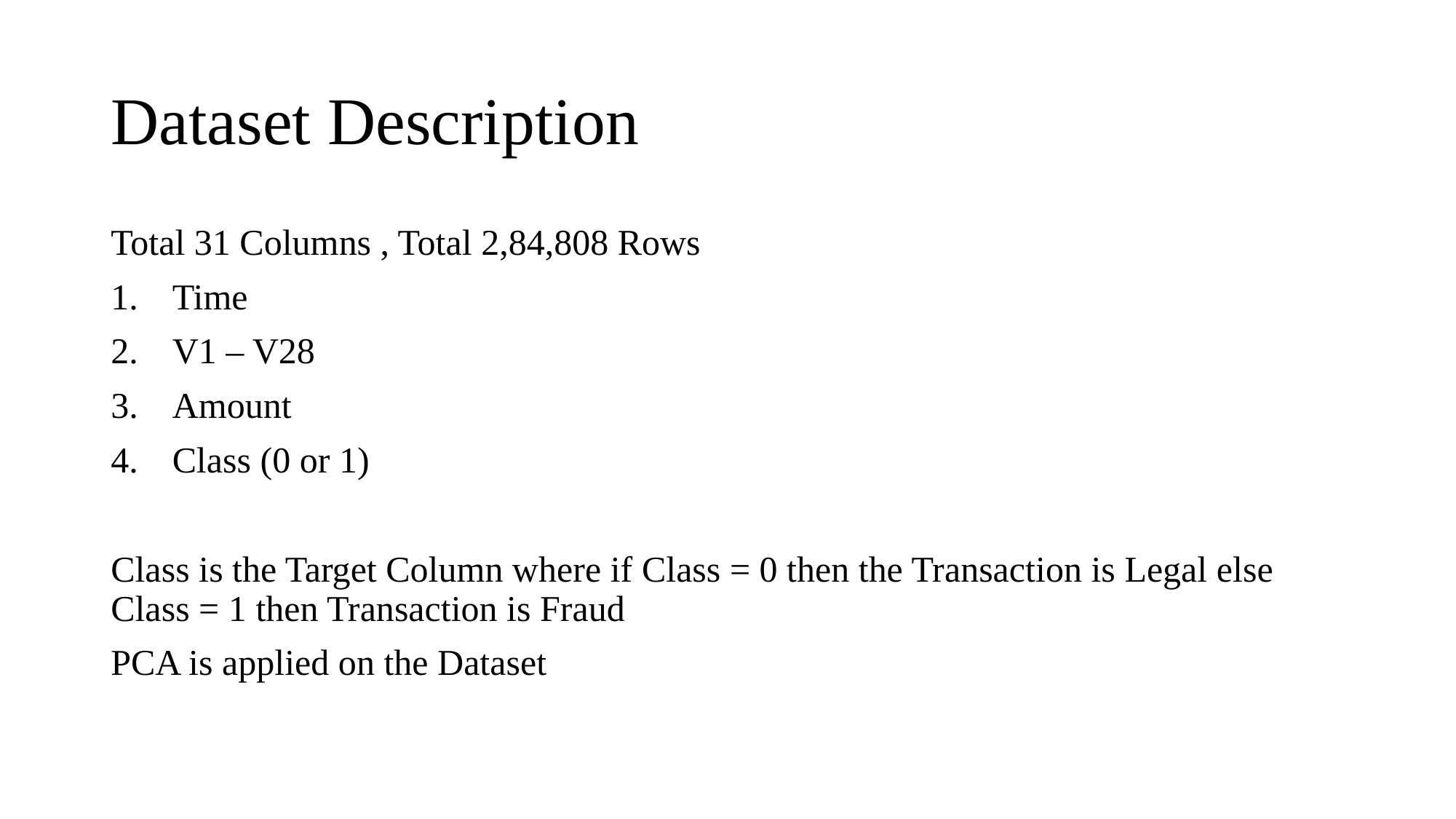

# Dataset Description
Total 31 Columns , Total 2,84,808 Rows
Time
V1 – V28
Amount
Class (0 or 1)

Class is the Target Column where if Class = 0 then the Transaction is Legal else Class = 1 then Transaction is Fraud
PCA is applied on the Dataset